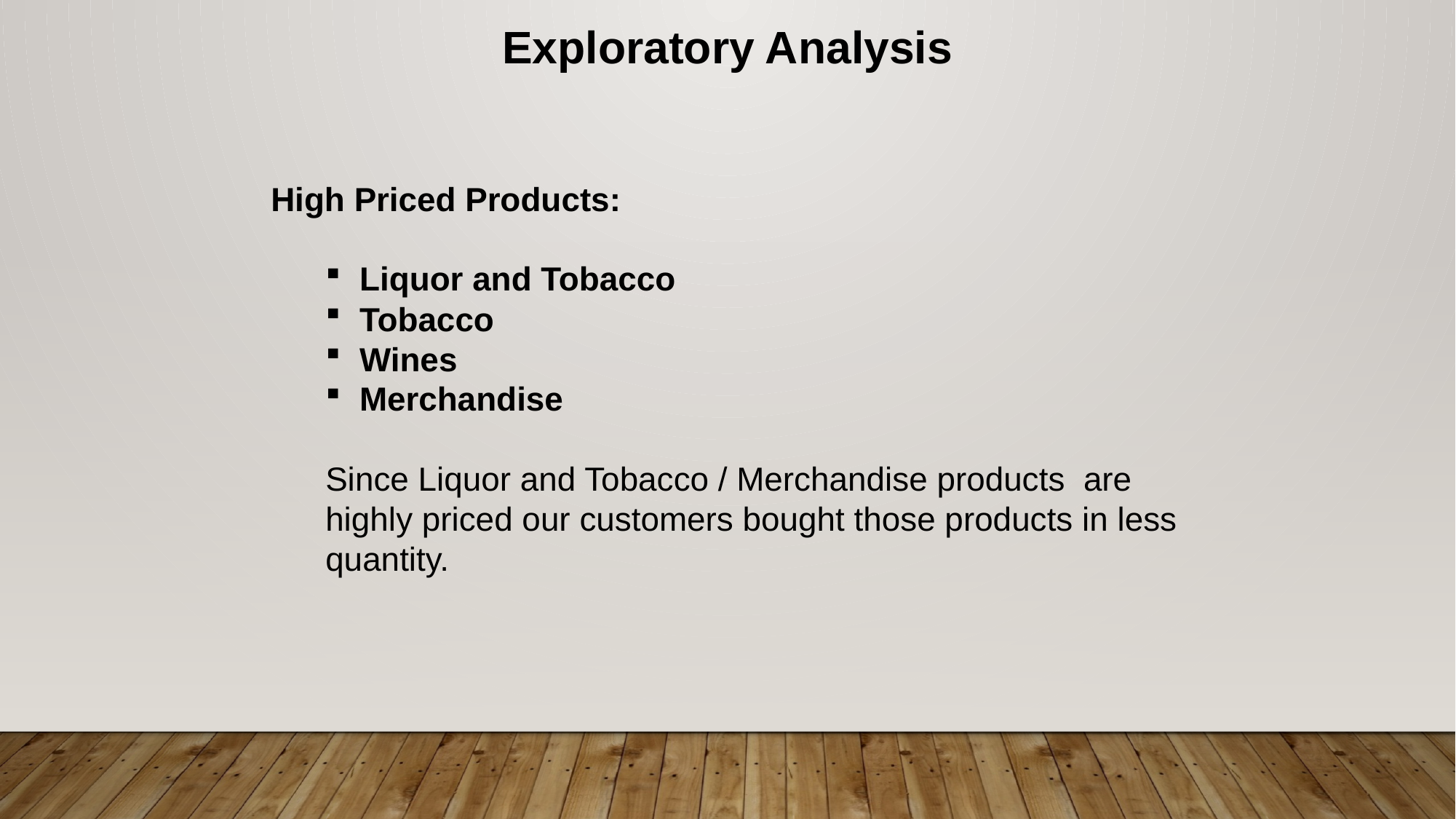

Exploratory Analysis
High Priced Products:

Liquor and Tobacco
Tobacco
Wines
Merchandise

Since Liquor and Tobacco / Merchandise products  are highly priced our customers bought those products in less quantity.